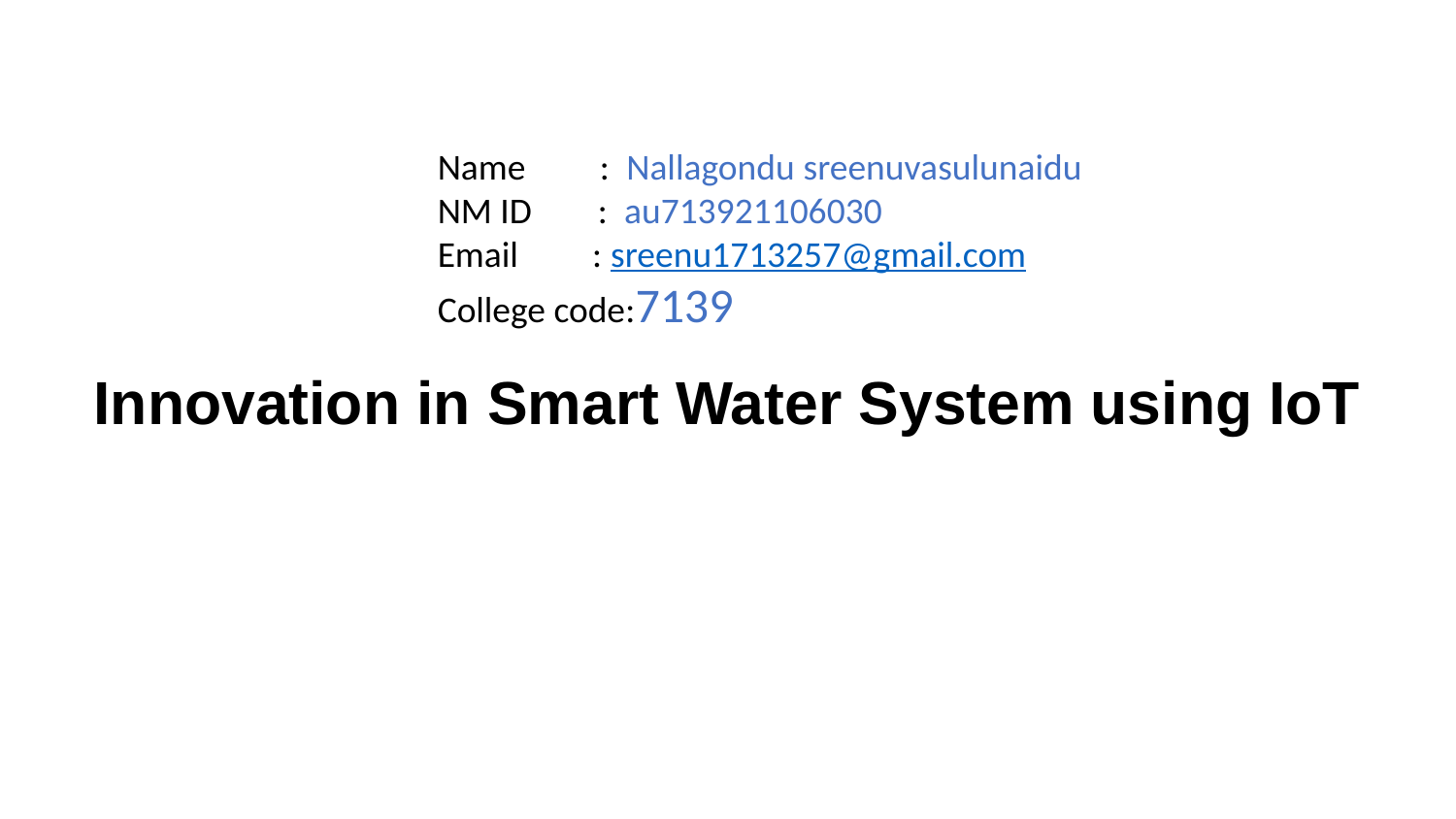

Name         :  Nallagondu sreenuvasulunaidu
NM ID        :  au713921106030
Email         : sreenu1713257@gmail.com
College code:7139
Innovation in Smart Water System using IoT